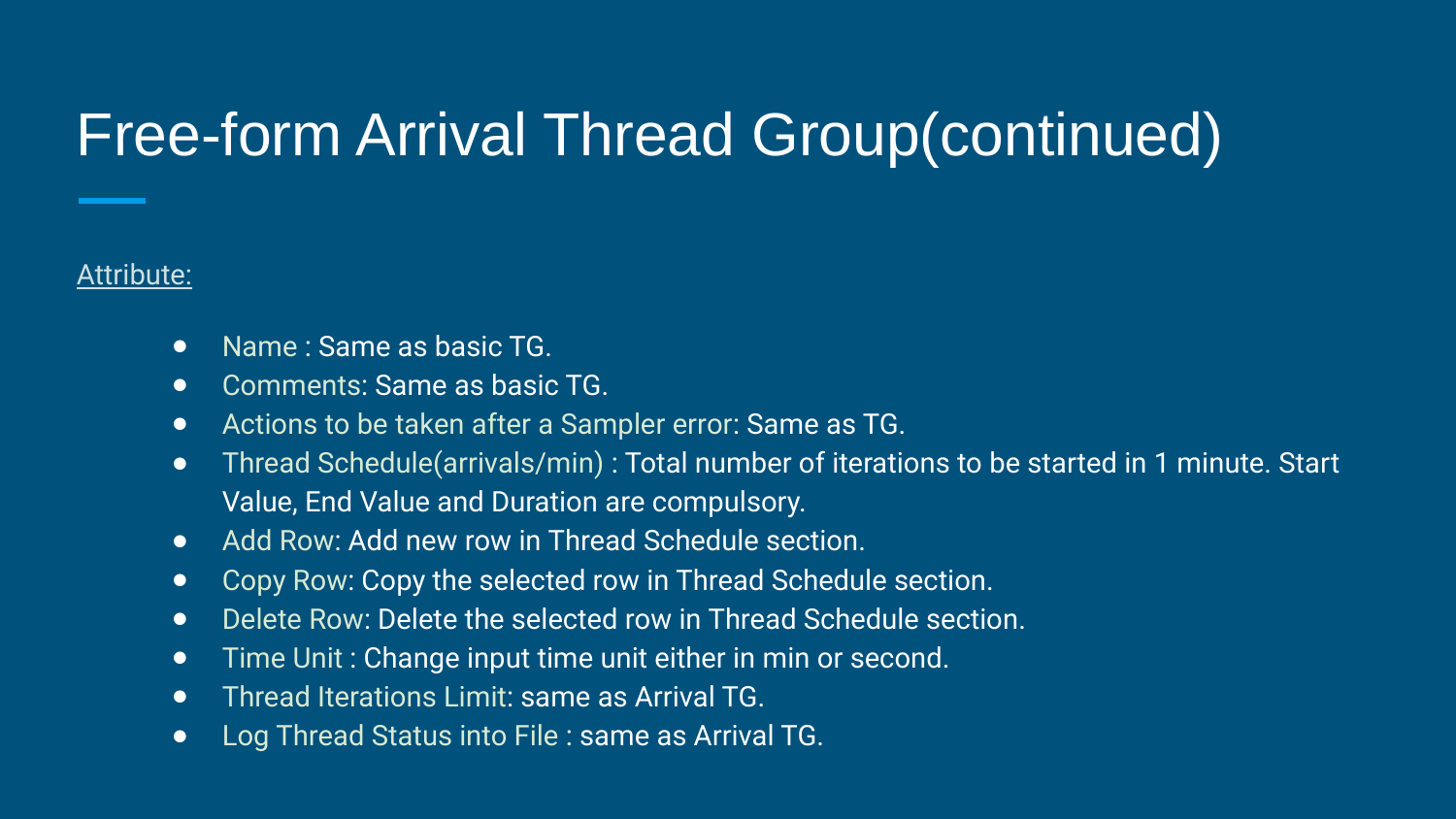

# Free-form Arrival Thread Group(continued)
Attribute:
Name : Same as basic TG.
Comments: Same as basic TG.
Actions to be taken after a Sampler error: Same as TG.
Thread Schedule(arrivals/min) : Total number of iterations to be started in 1 minute. Start Value, End Value and Duration are compulsory.
Add Row: Add new row in Thread Schedule section.
Copy Row: Copy the selected row in Thread Schedule section.
Delete Row: Delete the selected row in Thread Schedule section.
Time Unit : Change input time unit either in min or second.
Thread Iterations Limit: same as Arrival TG.
Log Thread Status into File : same as Arrival TG.